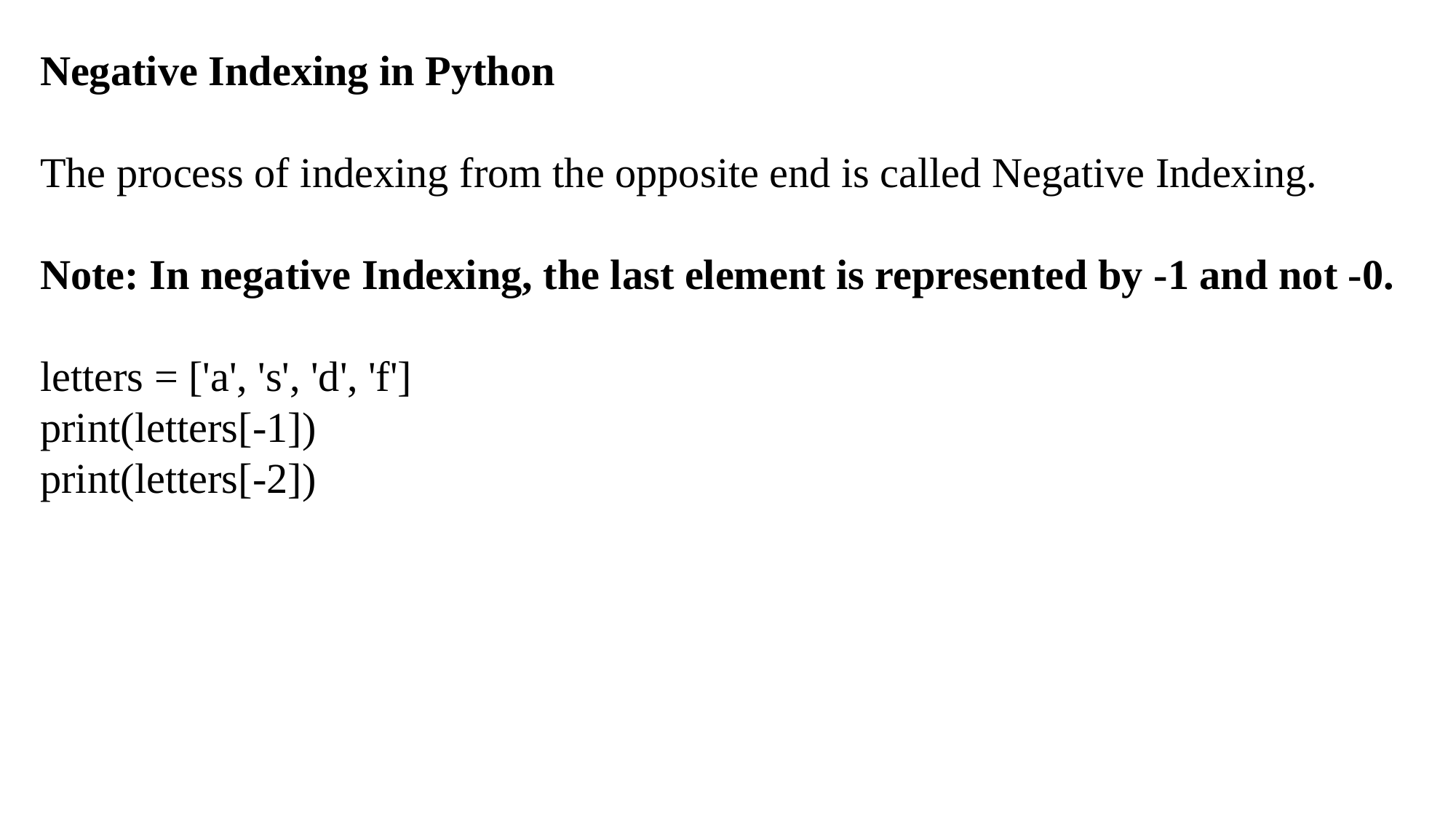

Negative Indexing in Python

The process of indexing from the opposite end is called Negative Indexing.

Note: In negative Indexing, the last element is represented by -1 and not -0.

letters = ['a', 's', 'd', 'f']
print(letters[-1])
print(letters[-2])